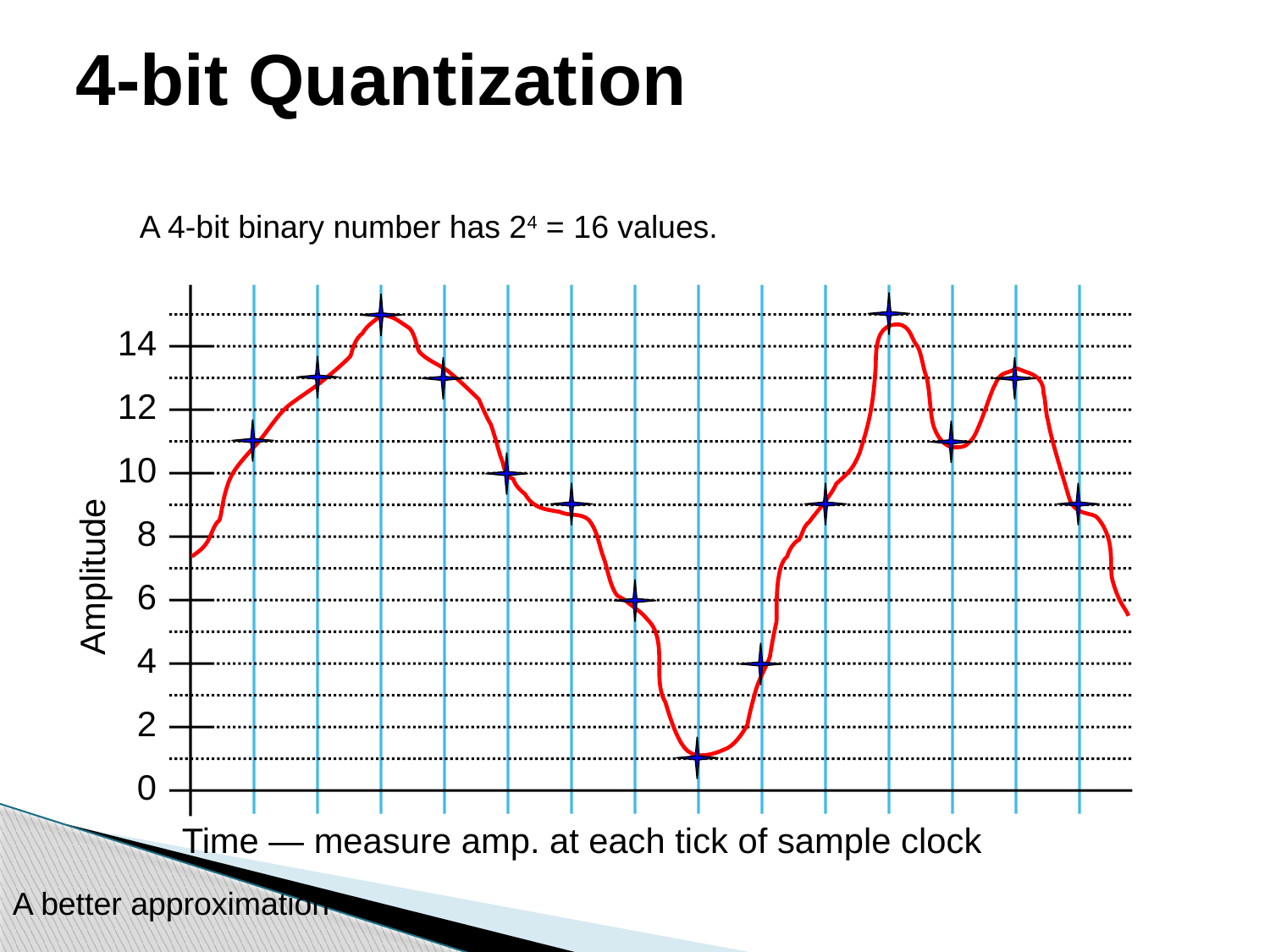

# 4-bit Quantization
A 4-bit binary number has 24 = 16 values.

14

12

10

8

6

4

2

0

Amplitude
Time — measure amp. at each tick of sample clock
A better approximation